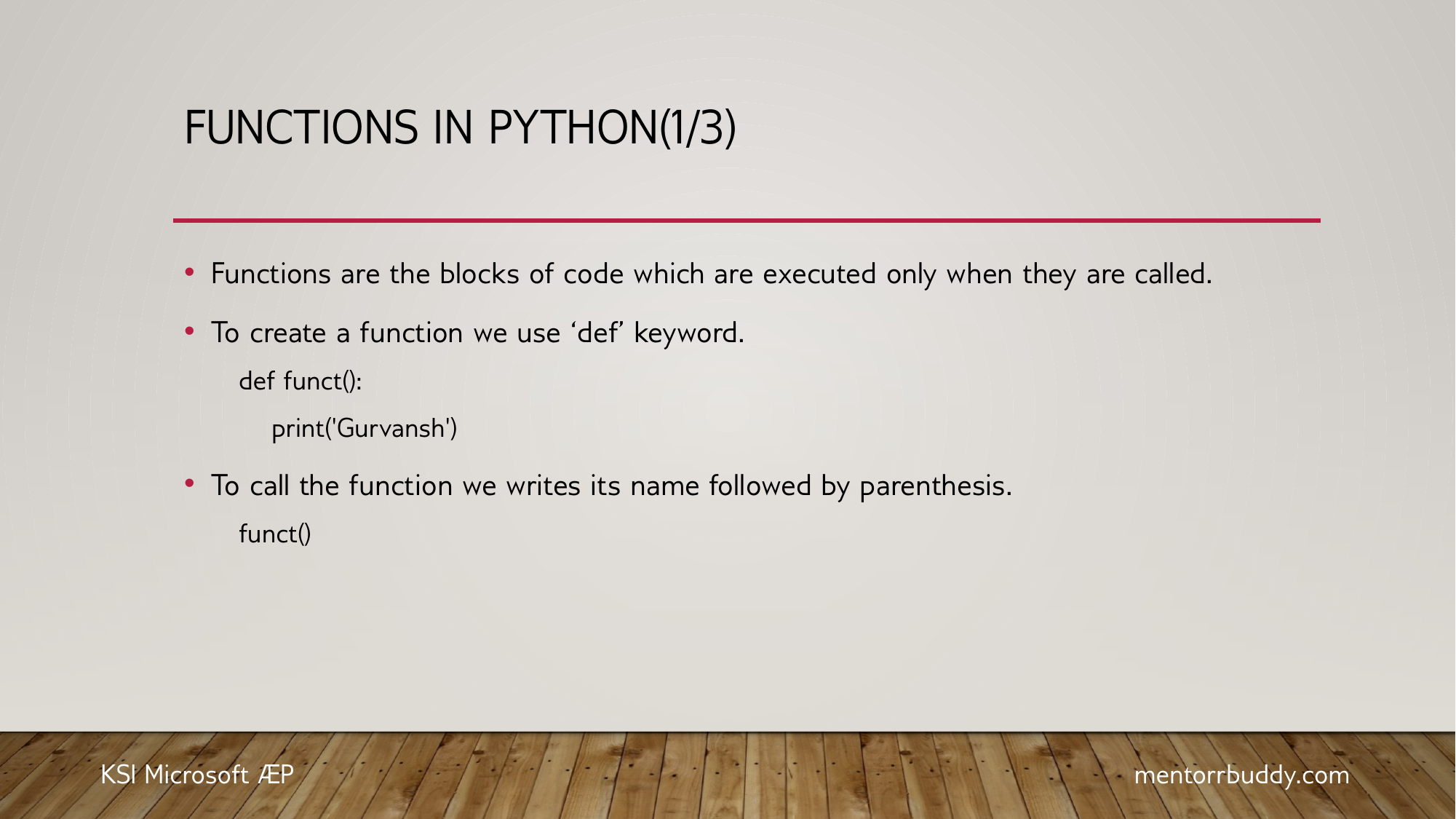

# Functions in python(1/3)
Functions are the blocks of code which are executed only when they are called.
To create a function we use ‘def’ keyword.
def funct():
    print('Gurvansh')
To call the function we writes its name followed by parenthesis.
funct()